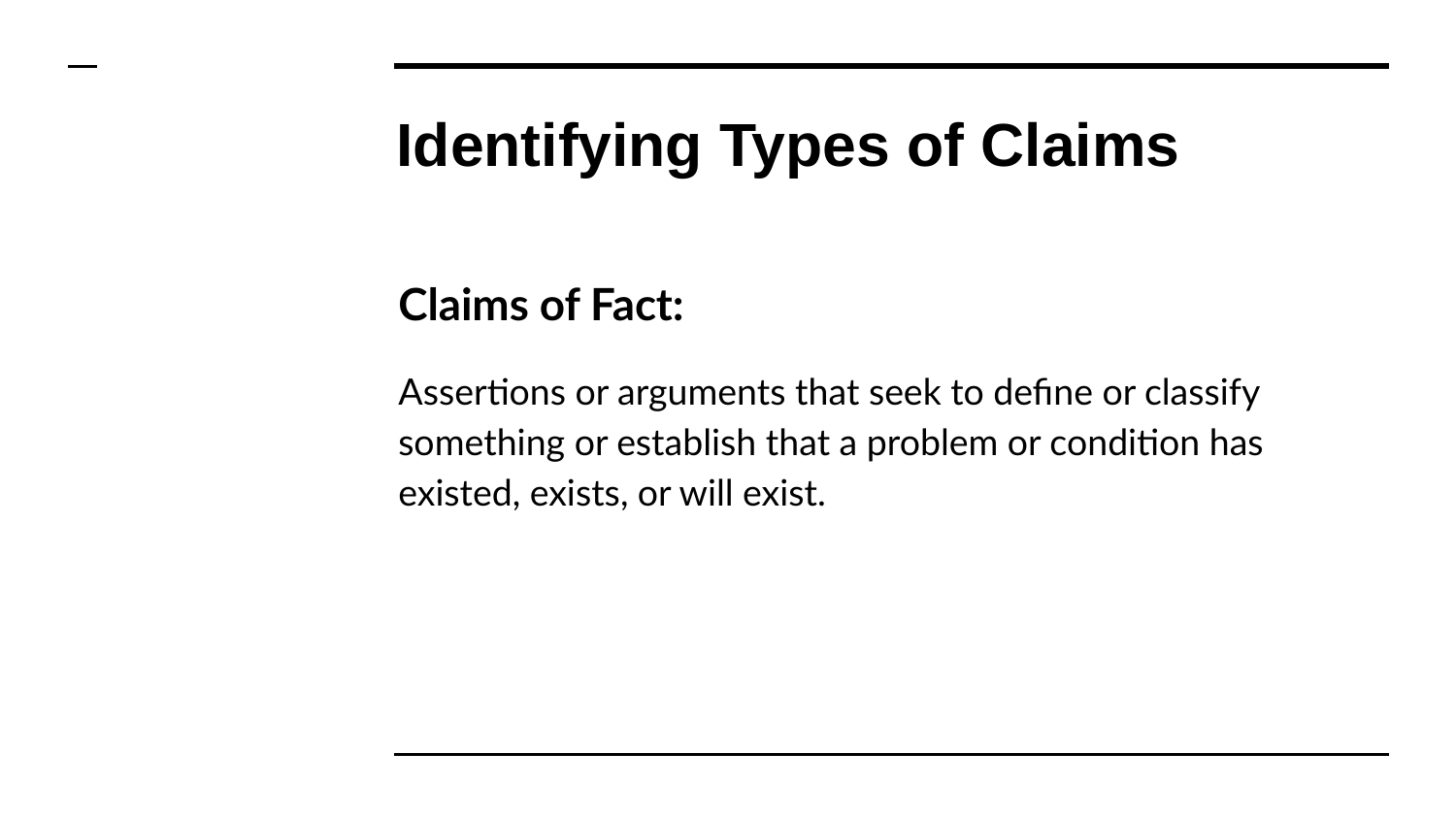

# Identifying Types of Claims
Claims of Fact:
Assertions or arguments that seek to define or classify something or establish that a problem or condition has existed, exists, or will exist.